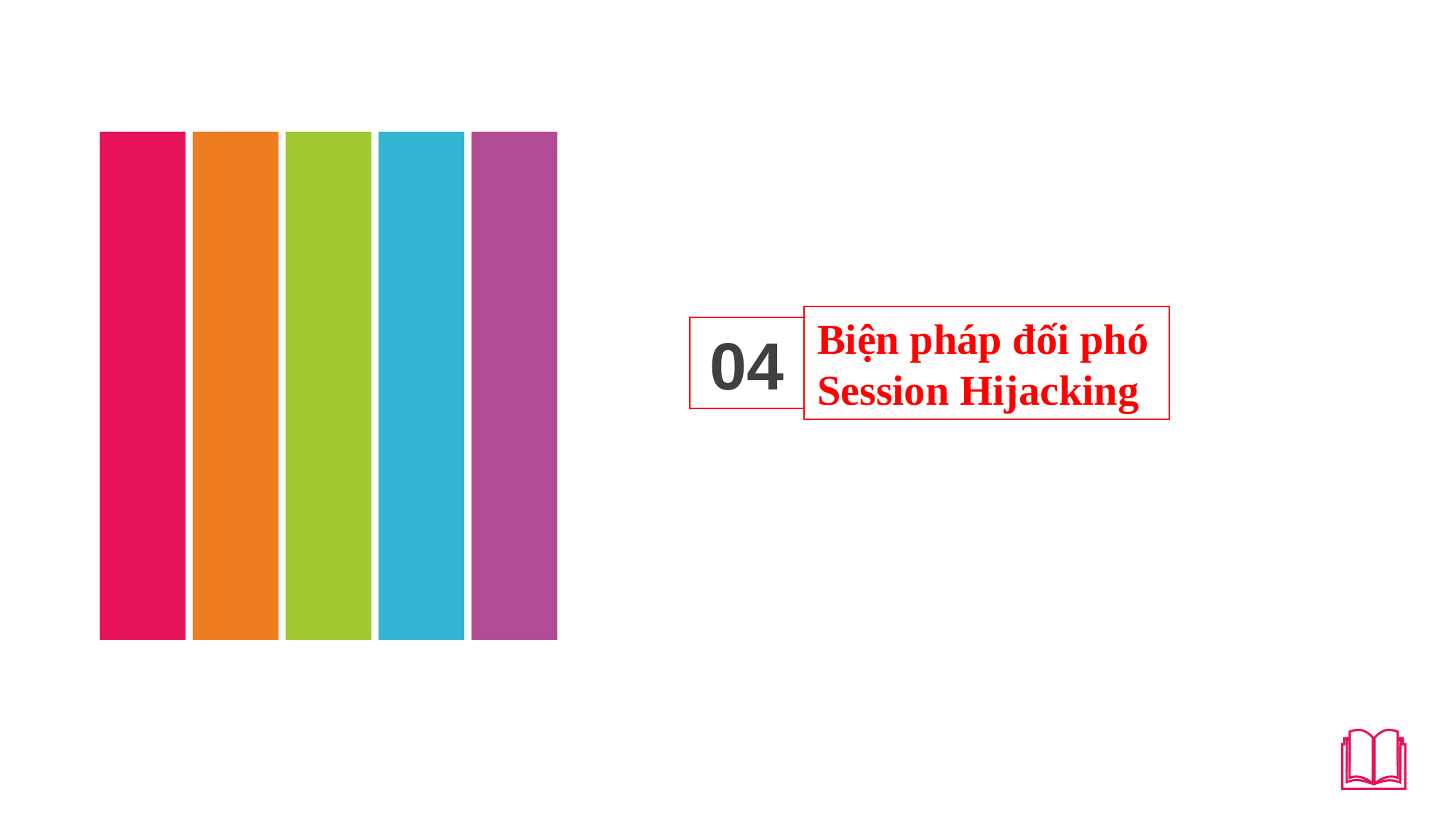

Biện pháp đối phó
Session Hijacking
04